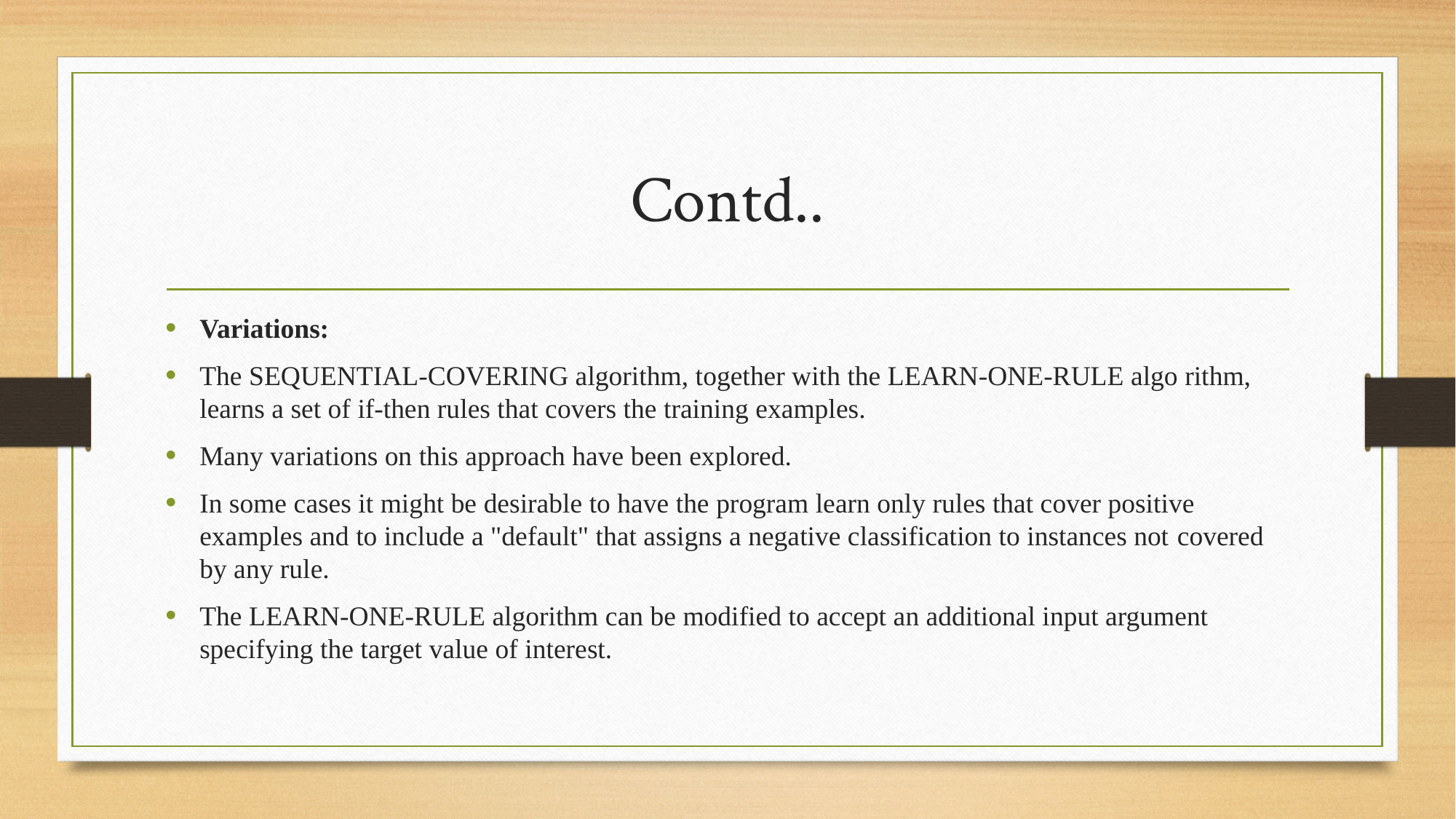

# Contd..
Variations:
The SEQUENTIAL-COVERING algorithm, together with the LEARN-ONE-RULE algo rithm, learns a set of if-then rules that covers the training examples.
Many variations on this approach have been explored.
In some cases it might be desirable to have the program learn only rules that cover positive examples and to include a "default" that assigns a negative classification to instances not covered by any rule.
The LEARN-ONE-RULE algorithm can be modified to accept an additional input argument specifying the target value of interest.